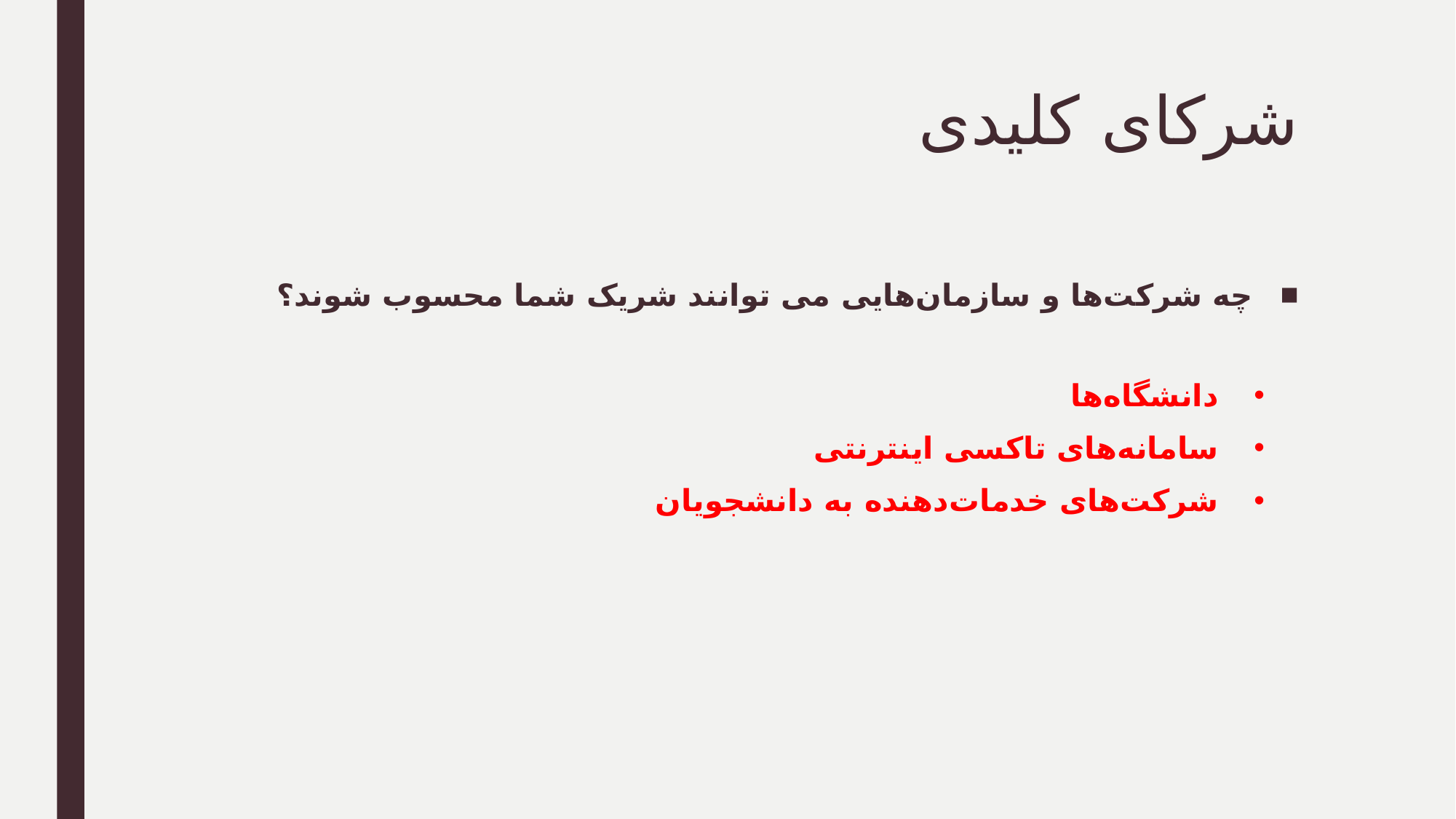

# شرکای کلیدی
چه شرکت‌ها و سازمان‌هایی می توانند شریک شما محسوب شوند؟
دانشگاه‌ها
سامانه‌های تاکسی اینترنتی
شرکت‌های خدمات‌دهنده به دانشجویان